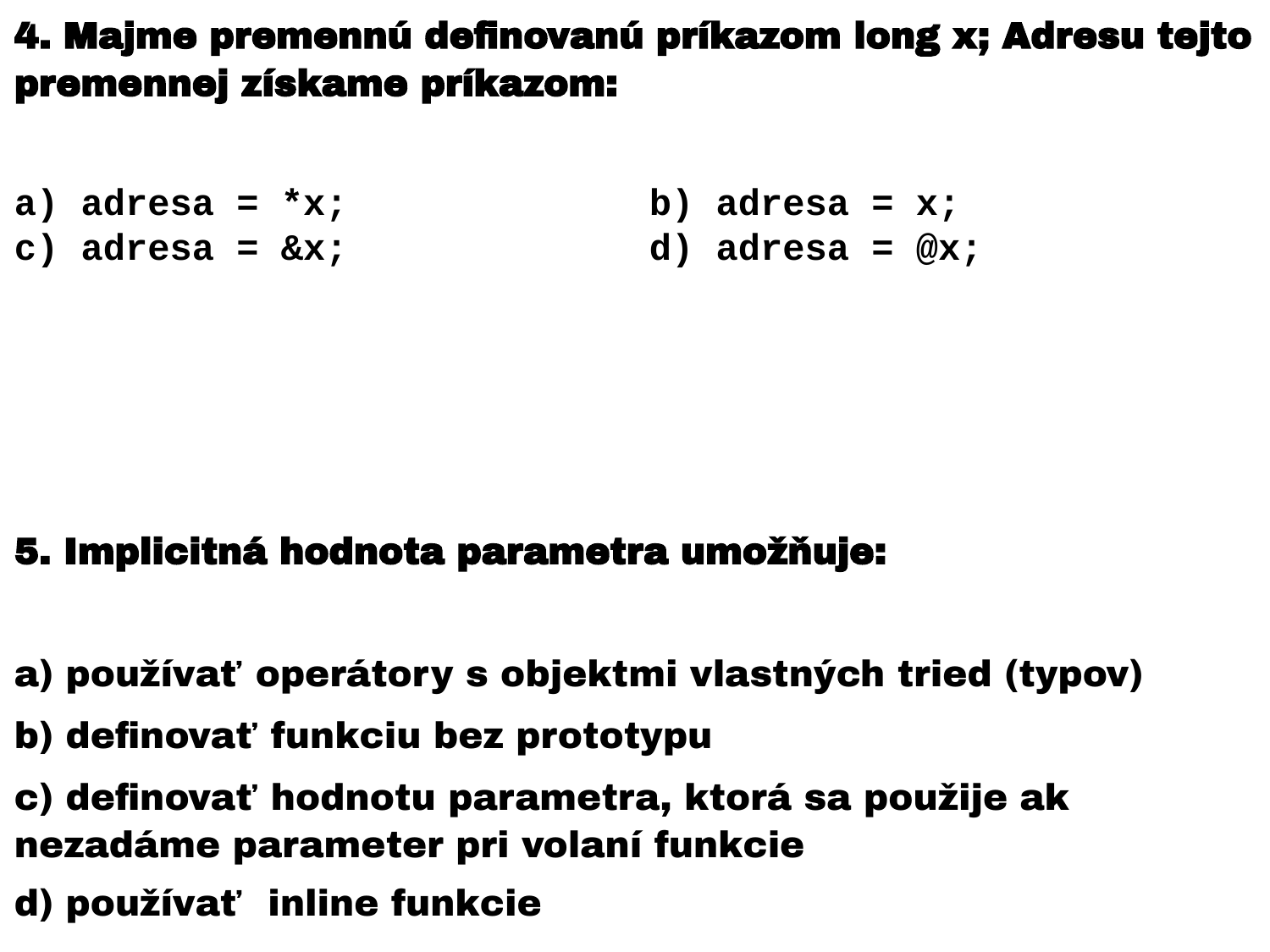

4. Majme premennú definovanú príkazom long x; Adresu tejto premennej získame príkazom:

a) adresa = *x;     	     	b) adresa = x; 		   c) adresa = &x; 			d) adresa = @x;
5. Implicitná hodnota parametra umožňuje:

a) používať operátory s objektmi vlastných tried (typov)
b) definovať funkciu bez prototypu
c) definovať hodnotu parametra, ktorá sa použije ak nezadáme parameter pri volaní funkcie
d) používať  inline funkcie